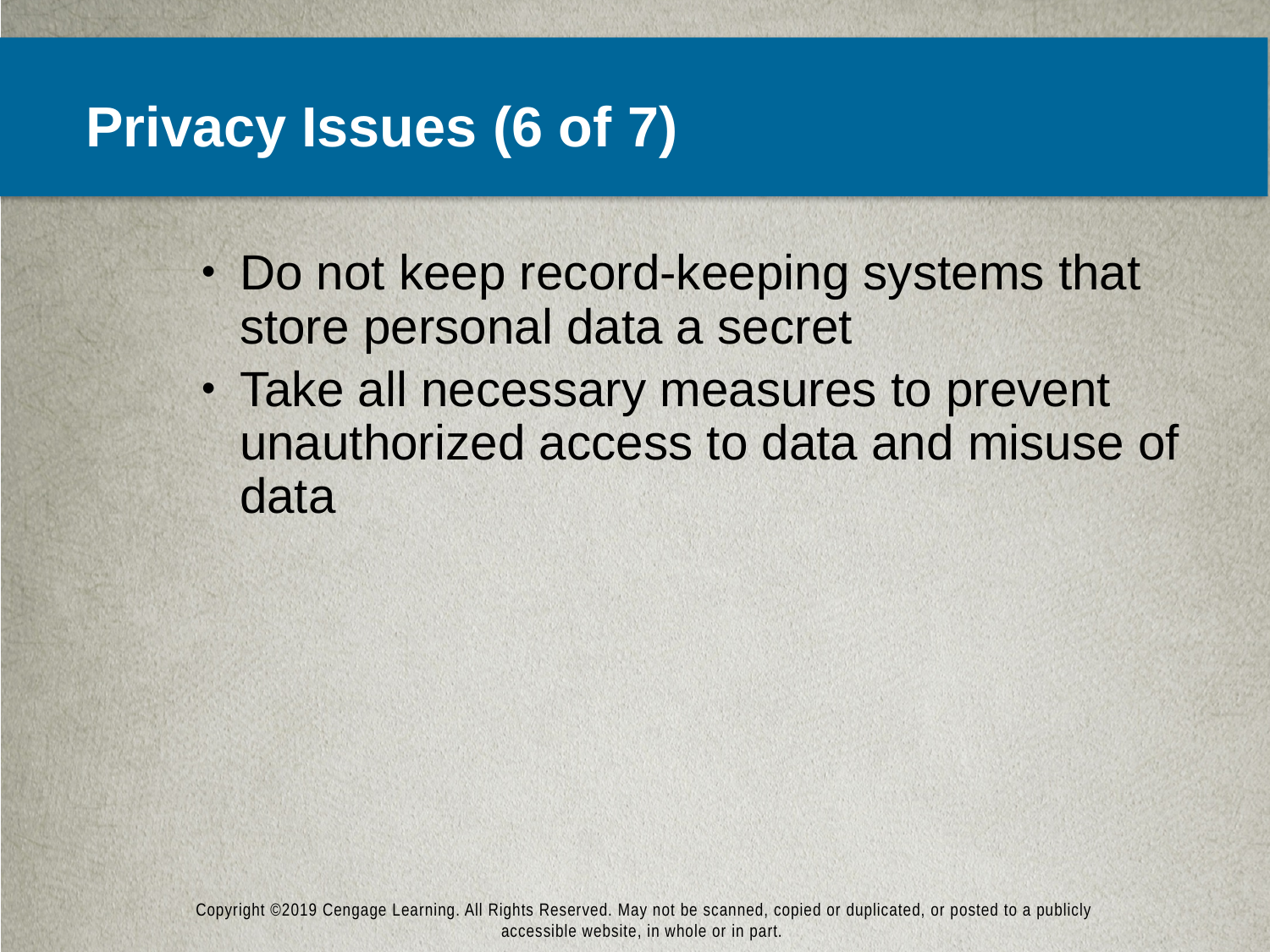

# Privacy Issues (6 of 7)
Do not keep record-keeping systems that store personal data a secret
Take all necessary measures to prevent unauthorized access to data and misuse of data